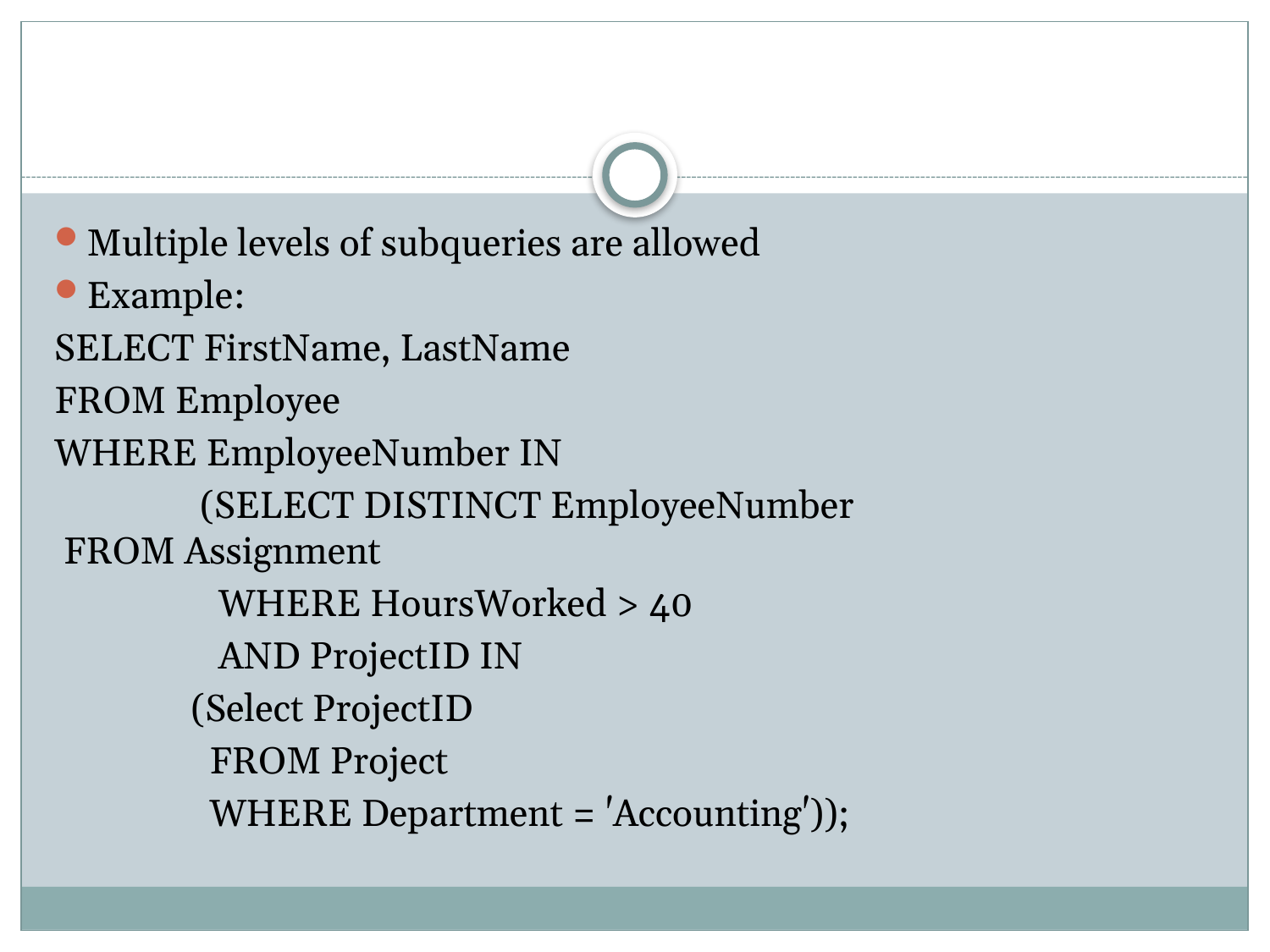

#
Multiple levels of subqueries are allowed
Example:
SELECT FirstName, LastName
FROM Employee
WHERE EmployeeNumber IN
	     (SELECT DISTINCT EmployeeNumber 	   	       	       FROM Assignment
	       WHERE HoursWorked > 40
	       AND ProjectID IN
		    (Select ProjectID
		      FROM Project
		      WHERE Department = 'Accounting'));